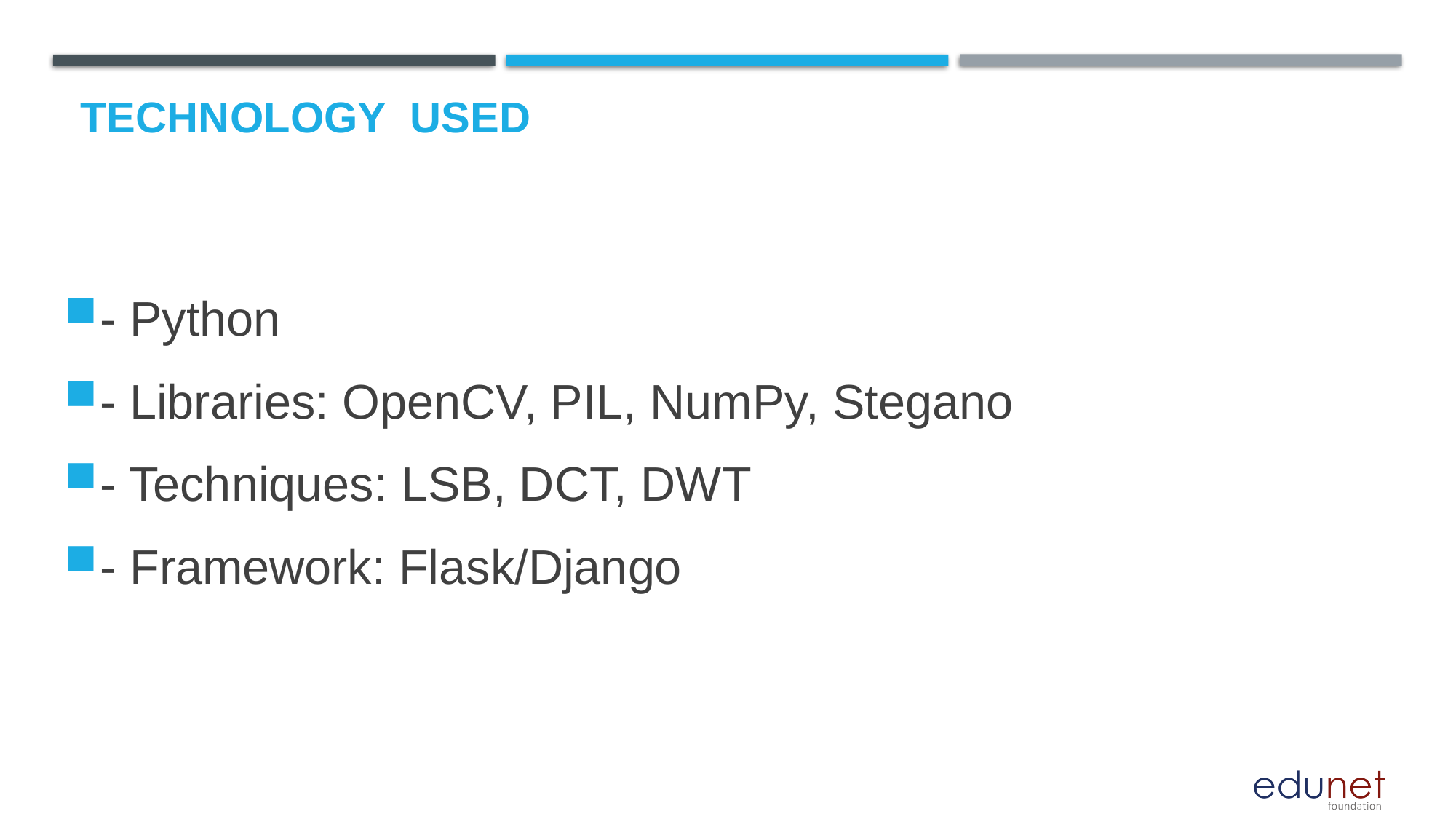

# Technology  used
- Python
- Libraries: OpenCV, PIL, NumPy, Stegano
- Techniques: LSB, DCT, DWT
- Framework: Flask/Django